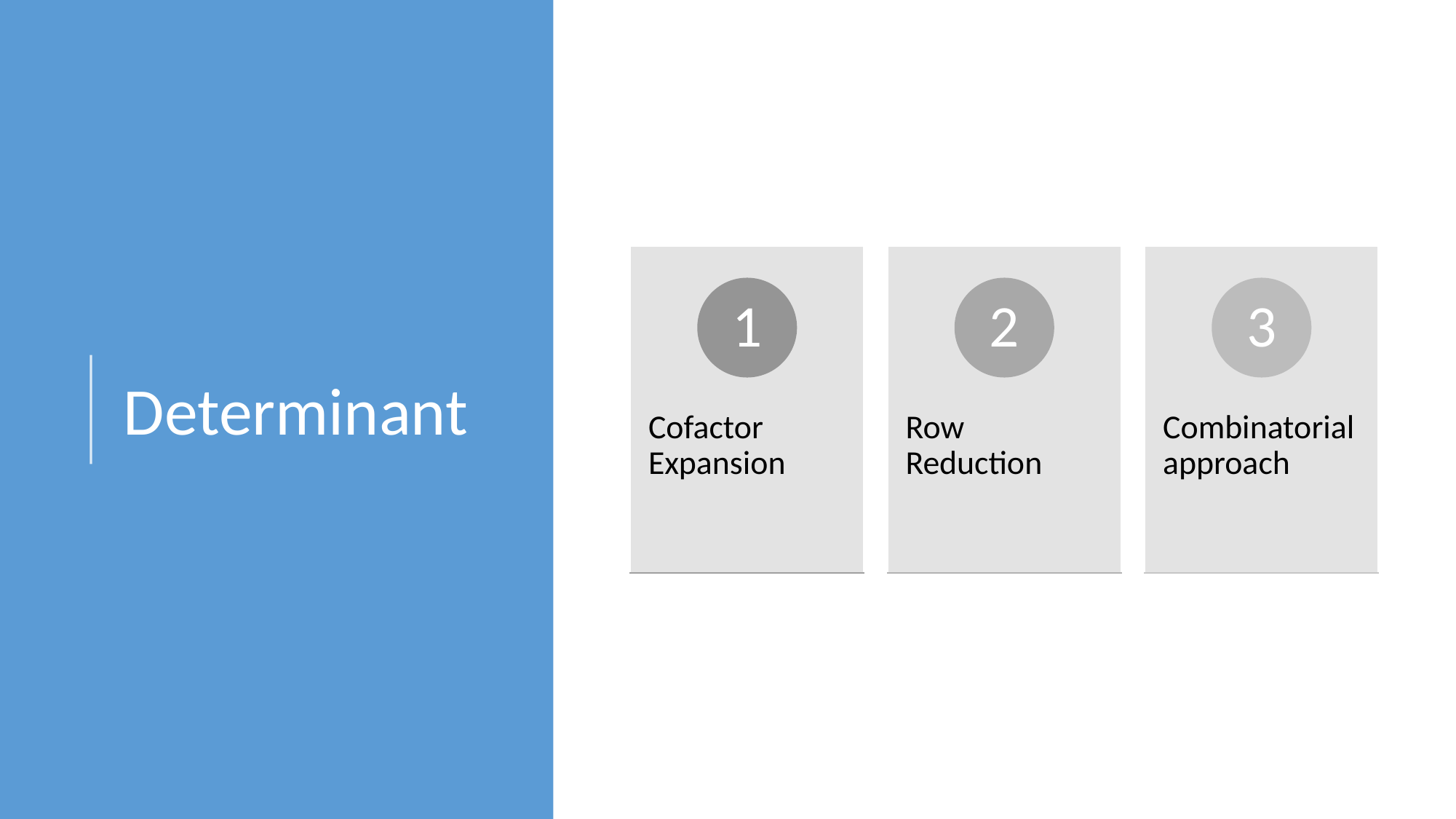

Cofactor Expansion
1
Row Reduction
2
Combinatorial approach
3
# Determinant